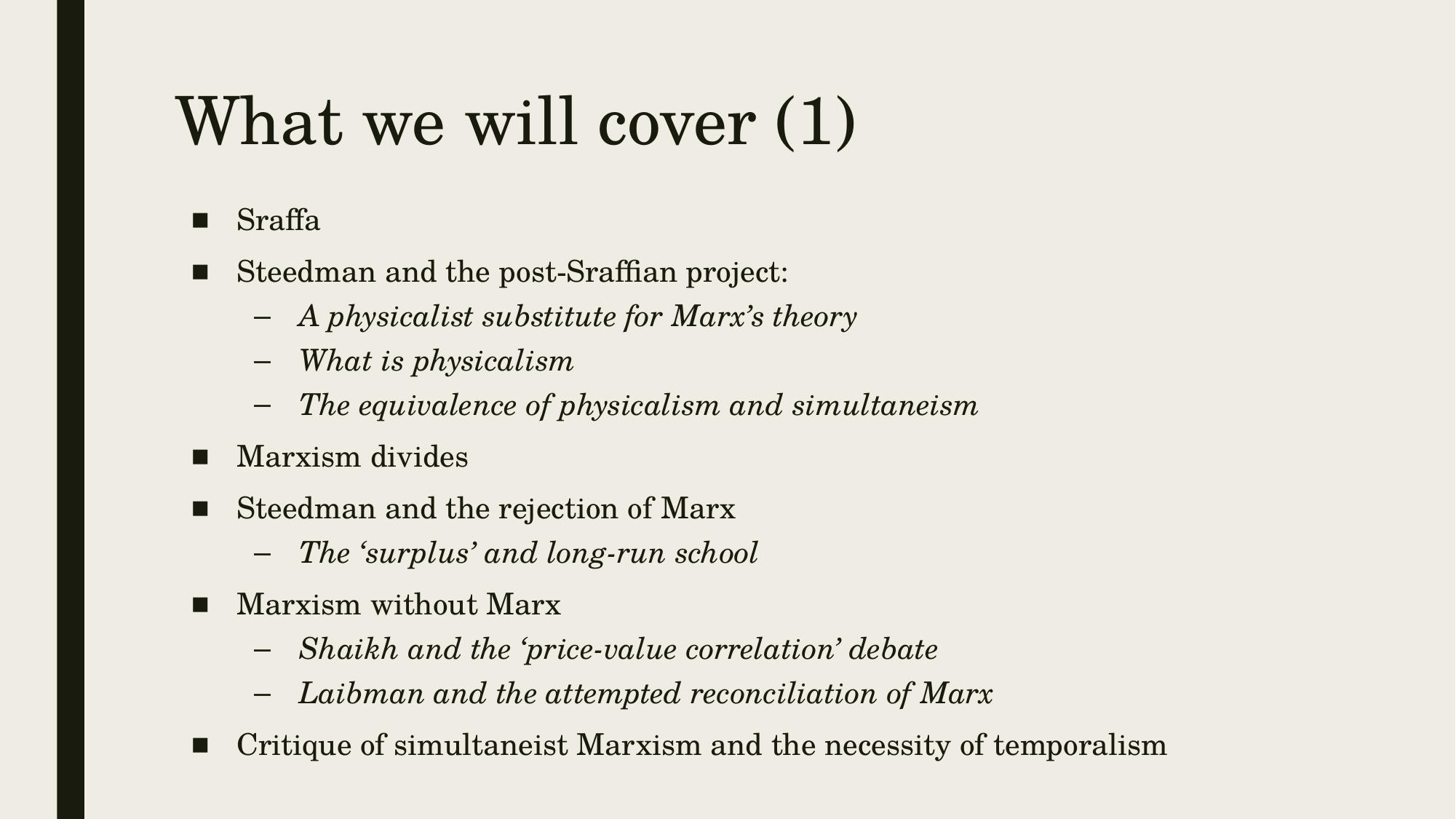

# What we will cover (1)
Sraffa
Steedman and the post-Sraffian project:
A physicalist substitute for Marx’s theory
What is physicalism
The equivalence of physicalism and simultaneism
Marxism divides
Steedman and the rejection of Marx
The ‘surplus’ and long-run school
Marxism without Marx
Shaikh and the ‘price-value correlation’ debate
Laibman and the attempted reconciliation of Marx
Critique of simultaneist Marxism and the necessity of temporalism